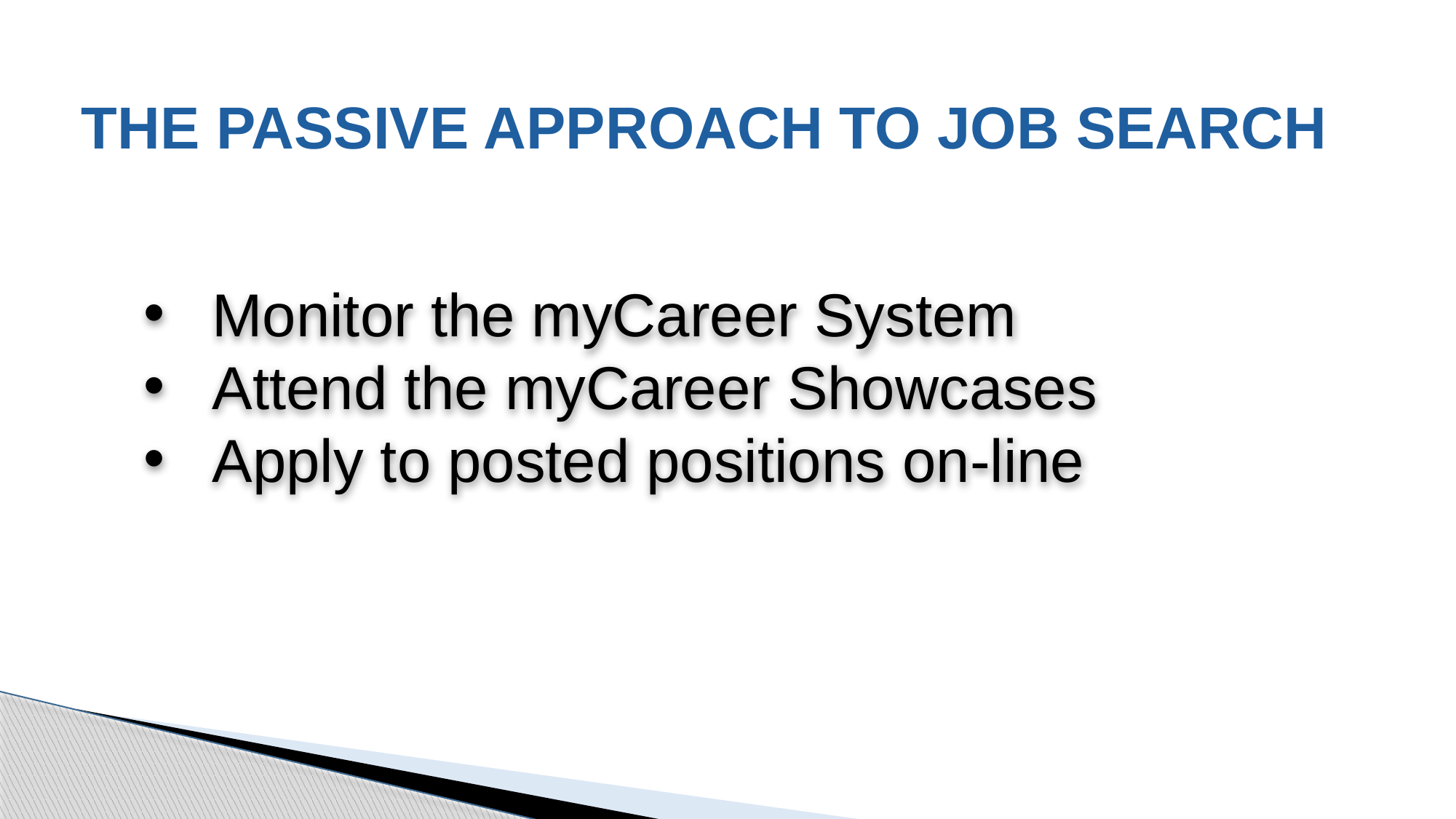

# THE PASSIVE APPROACH TO JOB SEARCH

Monitor the myCareer System
Attend the myCareer Showcases
Apply to posted positions on-line